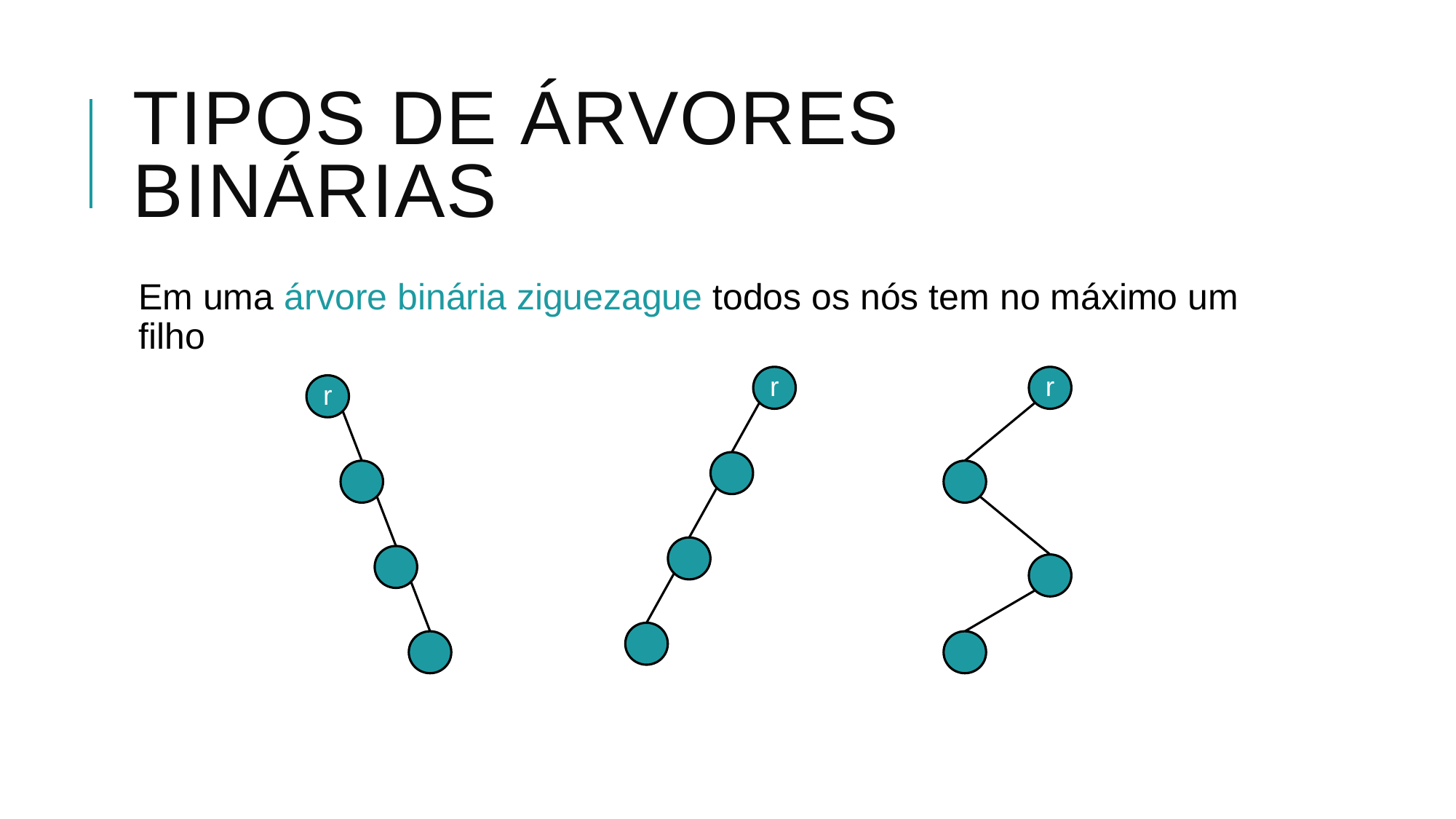

# Tipos de Árvores Binárias
Em uma árvore binária ziguezague todos os nós tem no máximo um filho
r

r

r